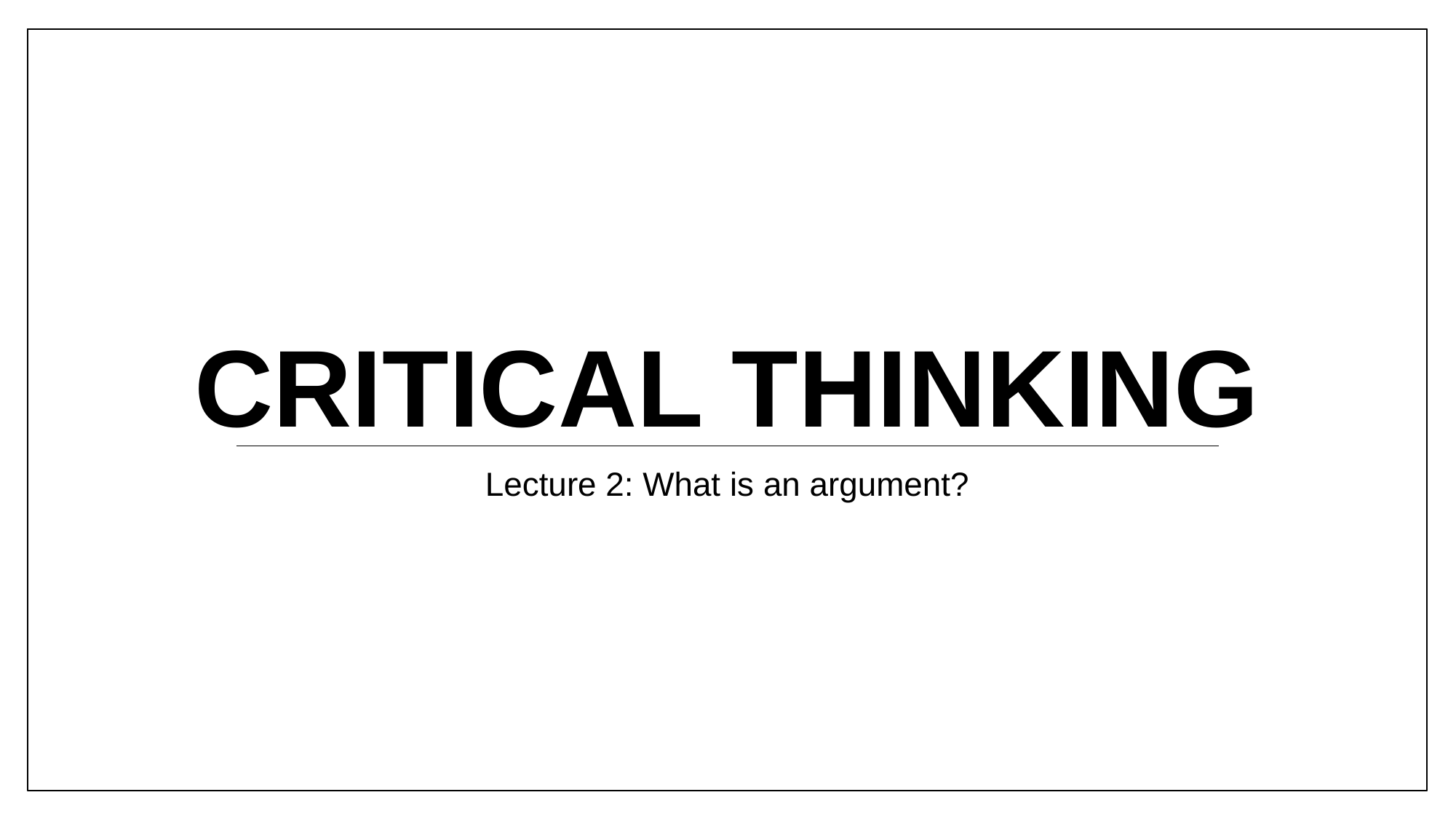

# Critical Thinking
Lecture 2: What is an argument?